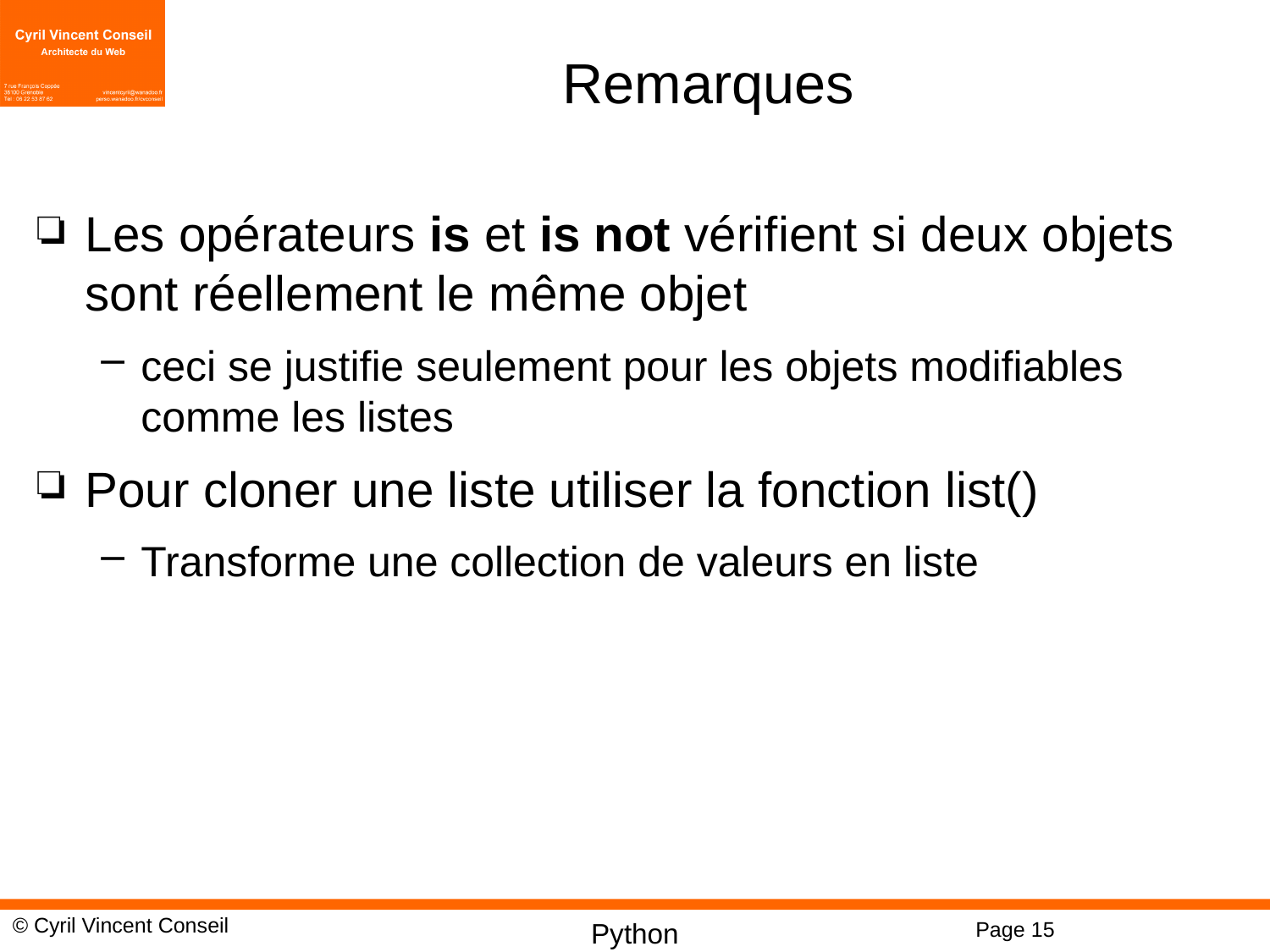

# Remarques
Les opérateurs is et is not vérifient si deux objets sont réellement le même objet
ceci se justifie seulement pour les objets modifiables comme les listes
Pour cloner une liste utiliser la fonction list()
Transforme une collection de valeurs en liste